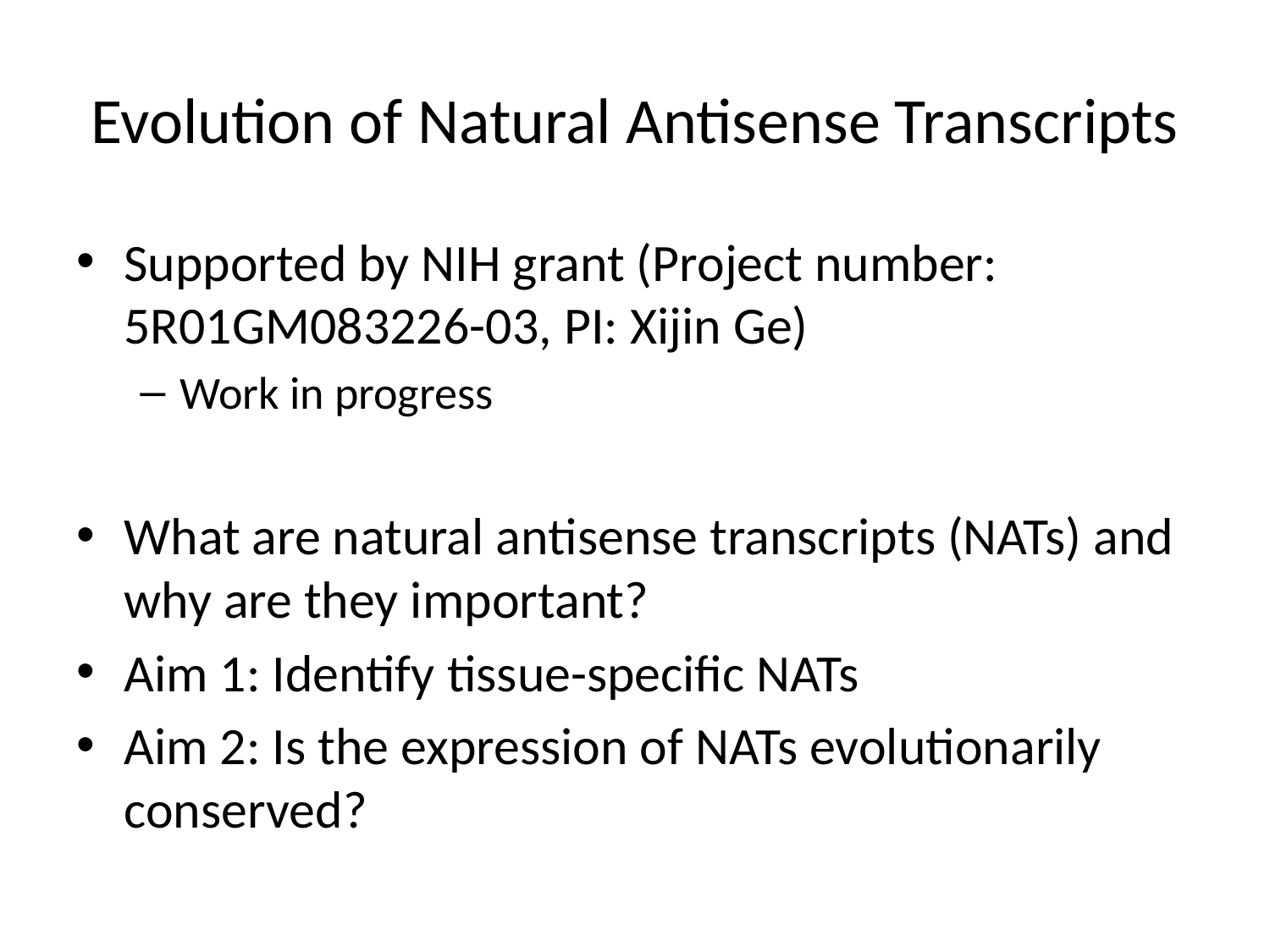

# Evolution of Natural Antisense Transcripts
Supported by NIH grant (Project number: 5R01GM083226-03, PI: Xijin Ge)
Work in progress

What are natural antisense transcripts (NATs) and why are they important?
Aim 1: Identify tissue-specific NATs
Aim 2: Is the expression of NATs evolutionarily conserved?